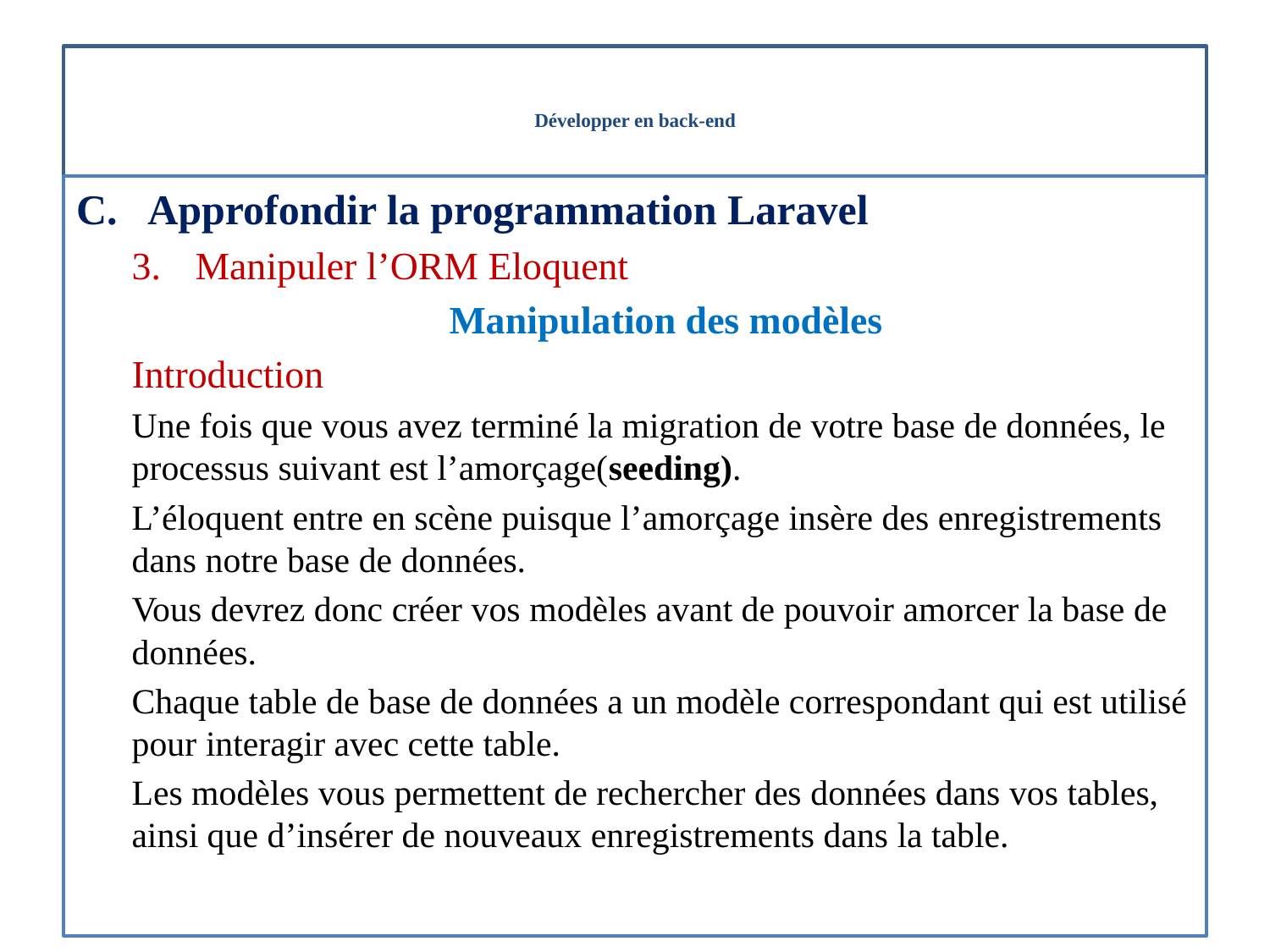

# Développer en back-end
Approfondir la programmation Laravel
Manipuler l’ORM Eloquent
Manipulation des modèles
Introduction
Une fois que vous avez terminé la migration de votre base de données, le processus suivant est l’amorçage(seeding).
L’éloquent entre en scène puisque l’amorçage insère des enregistrements dans notre base de données.
Vous devrez donc créer vos modèles avant de pouvoir amorcer la base de données.
Chaque table de base de données a un modèle correspondant qui est utilisé pour interagir avec cette table.
Les modèles vous permettent de rechercher des données dans vos tables, ainsi que d’insérer de nouveaux enregistrements dans la table.